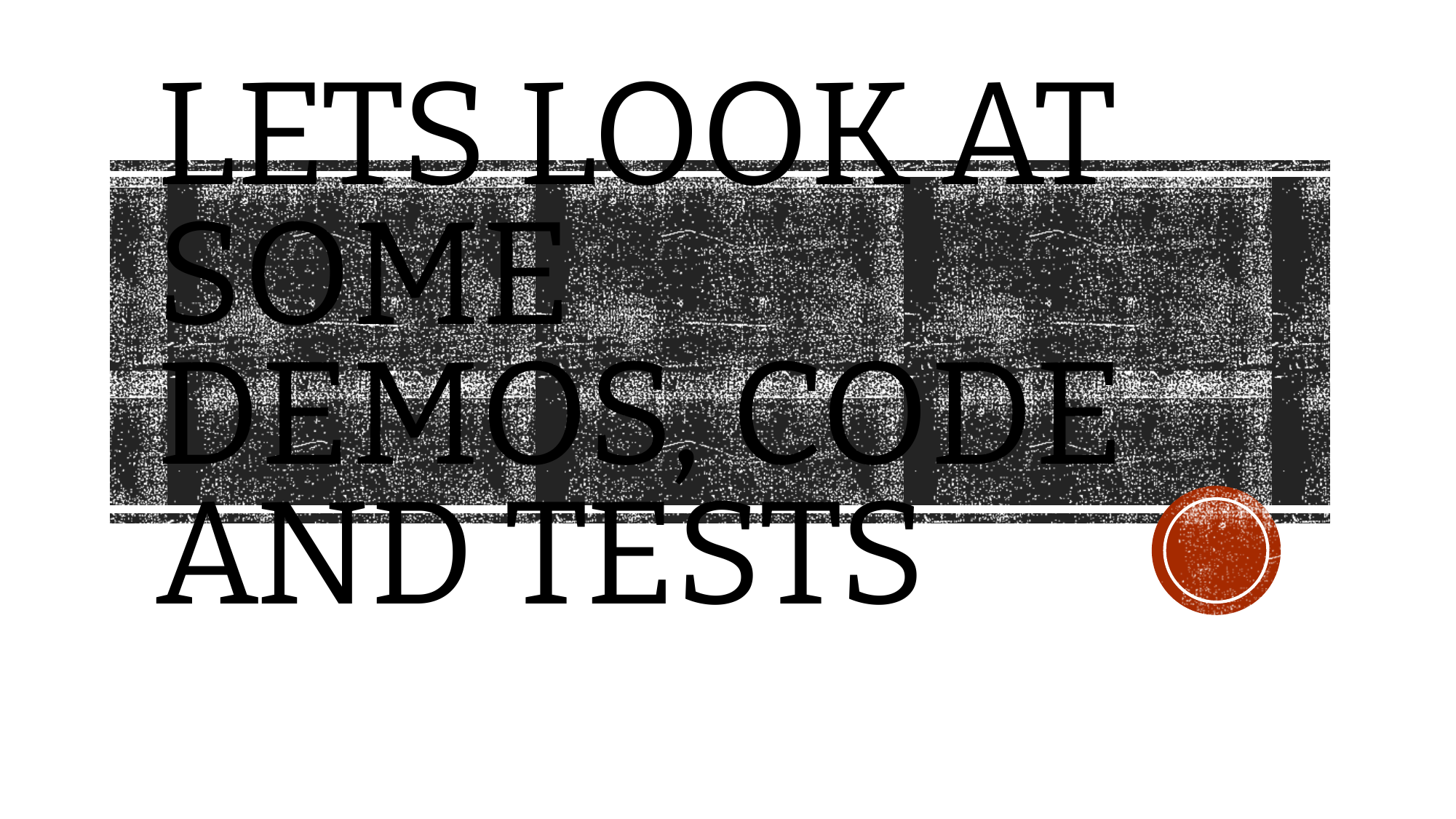

# Lets look at some DEMOS, CODE AND TESTS